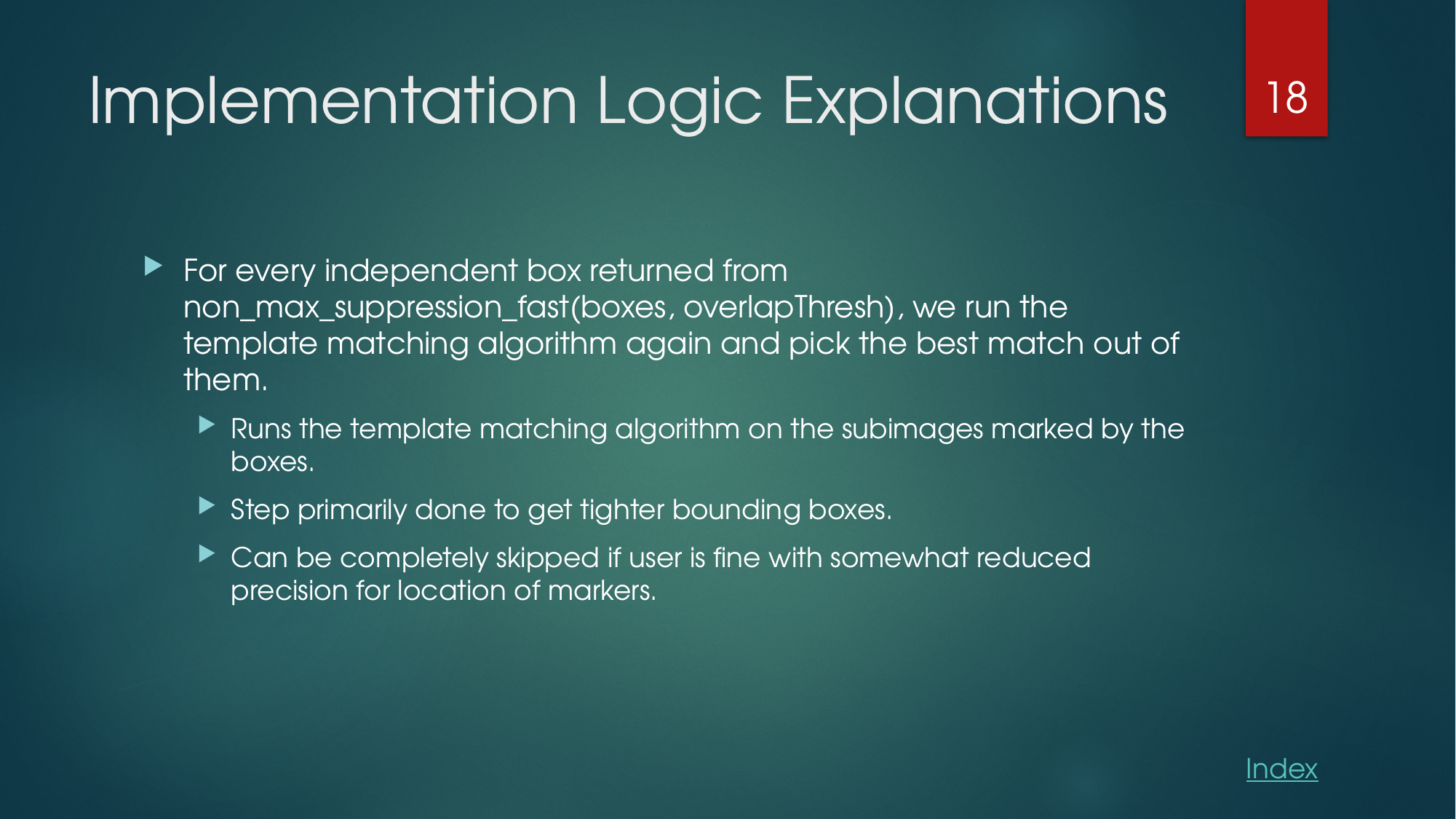

18
# Implementation Logic Explanations
For every independent box returned from non_max_suppression_fast(boxes, overlapThresh), we run the template matching algorithm again and pick the best match out of them.
Runs the template matching algorithm on the subimages marked by the boxes.
Step primarily done to get tighter bounding boxes.
Can be completely skipped if user is fine with somewhat reduced precision for location of markers.